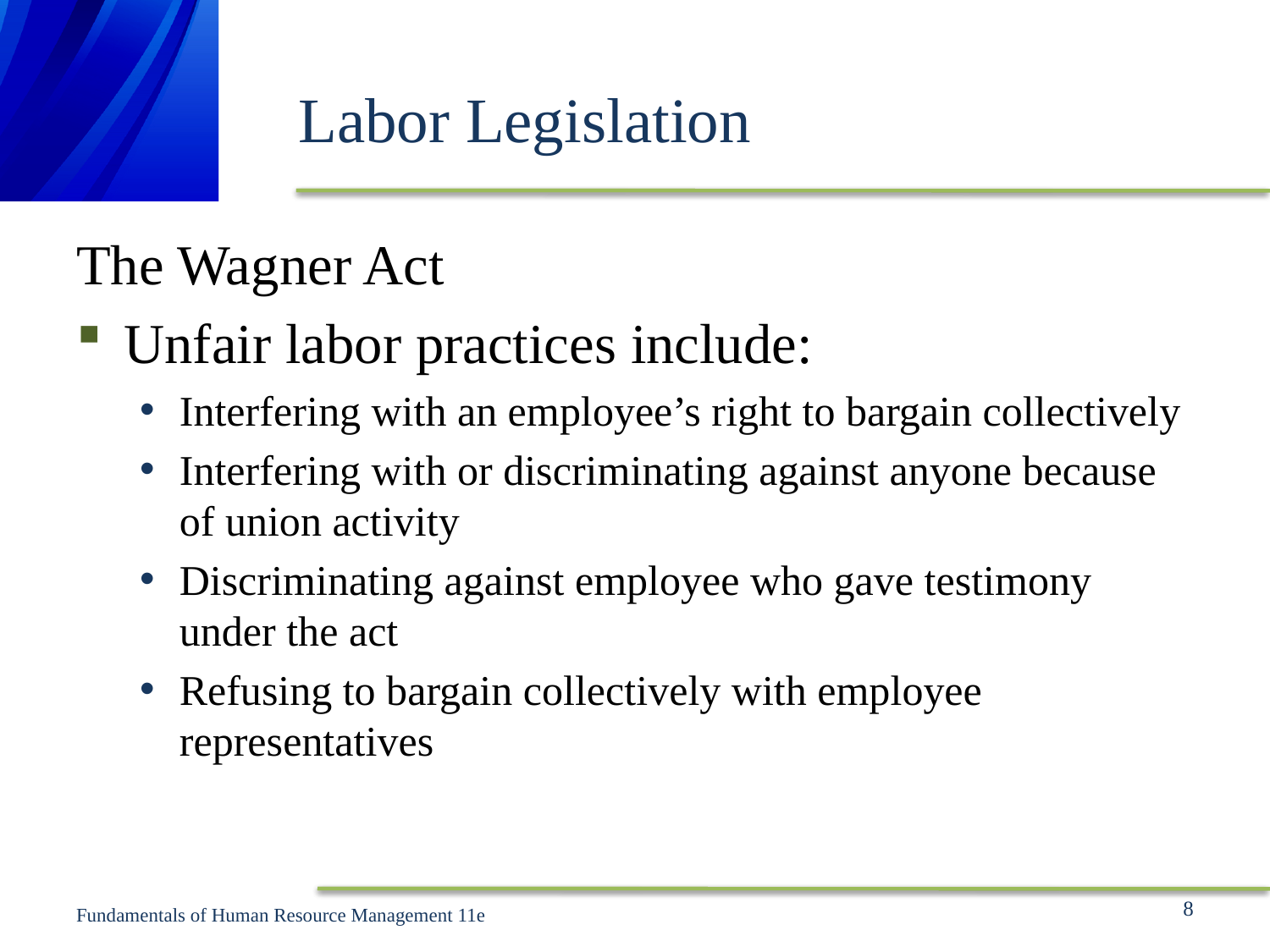

# Labor Legislation
The Wagner Act
Unfair labor practices include:
Interfering with an employee’s right to bargain collectively
Interfering with or discriminating against anyone because of union activity
Discriminating against employee who gave testimony under the act
Refusing to bargain collectively with employee representatives

8
Fundamentals of Human Resource Management 11e